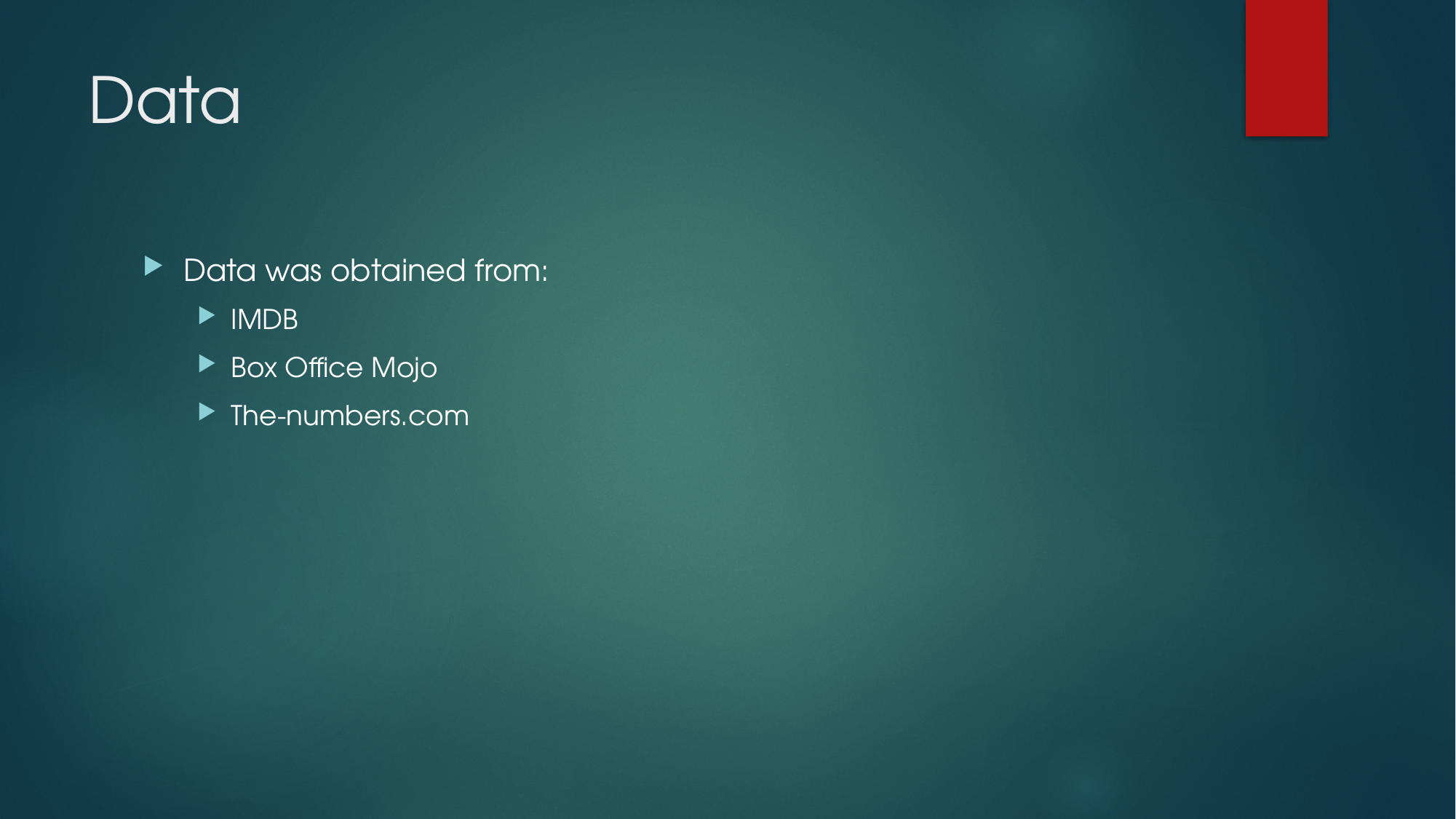

# Data
Data was obtained from:
IMDB
Box Office Mojo
The-numbers.com